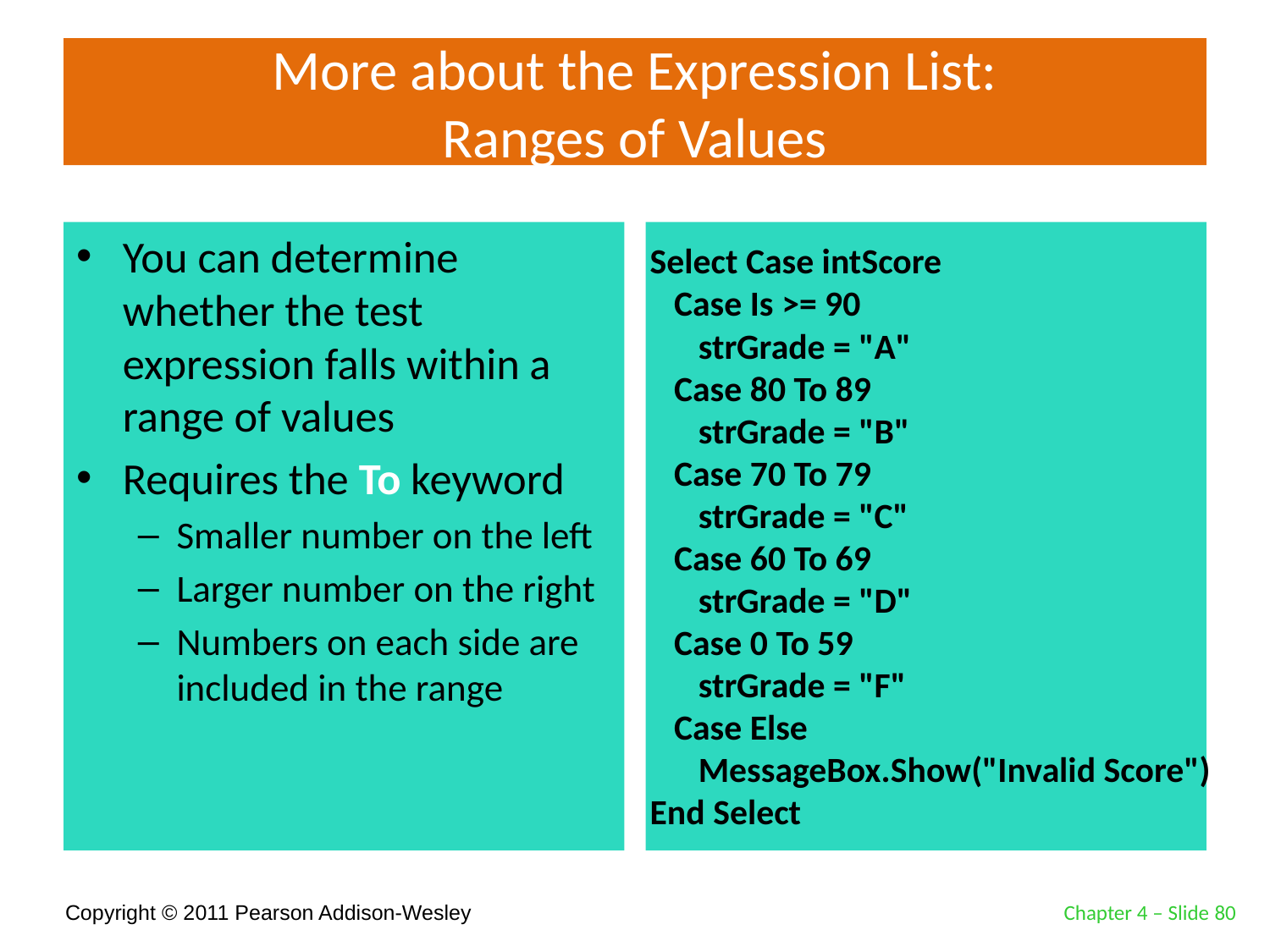

# More about the Expression List: Ranges of Values
You can determine whether the test expression falls within a range of values
Requires the To keyword
Smaller number on the left
Larger number on the right
Numbers on each side are included in the range

Select Case intScore
   Case Is >= 90
      strGrade = "A"
   Case 80 To 89
      strGrade = "B"
   Case 70 To 79
      strGrade = "C"
   Case 60 To 69
      strGrade = "D"
   Case 0 To 59
      strGrade = "F"
   Case Else
      MessageBox.Show("Invalid Score")
End Select
Chapter 4 – Slide 80